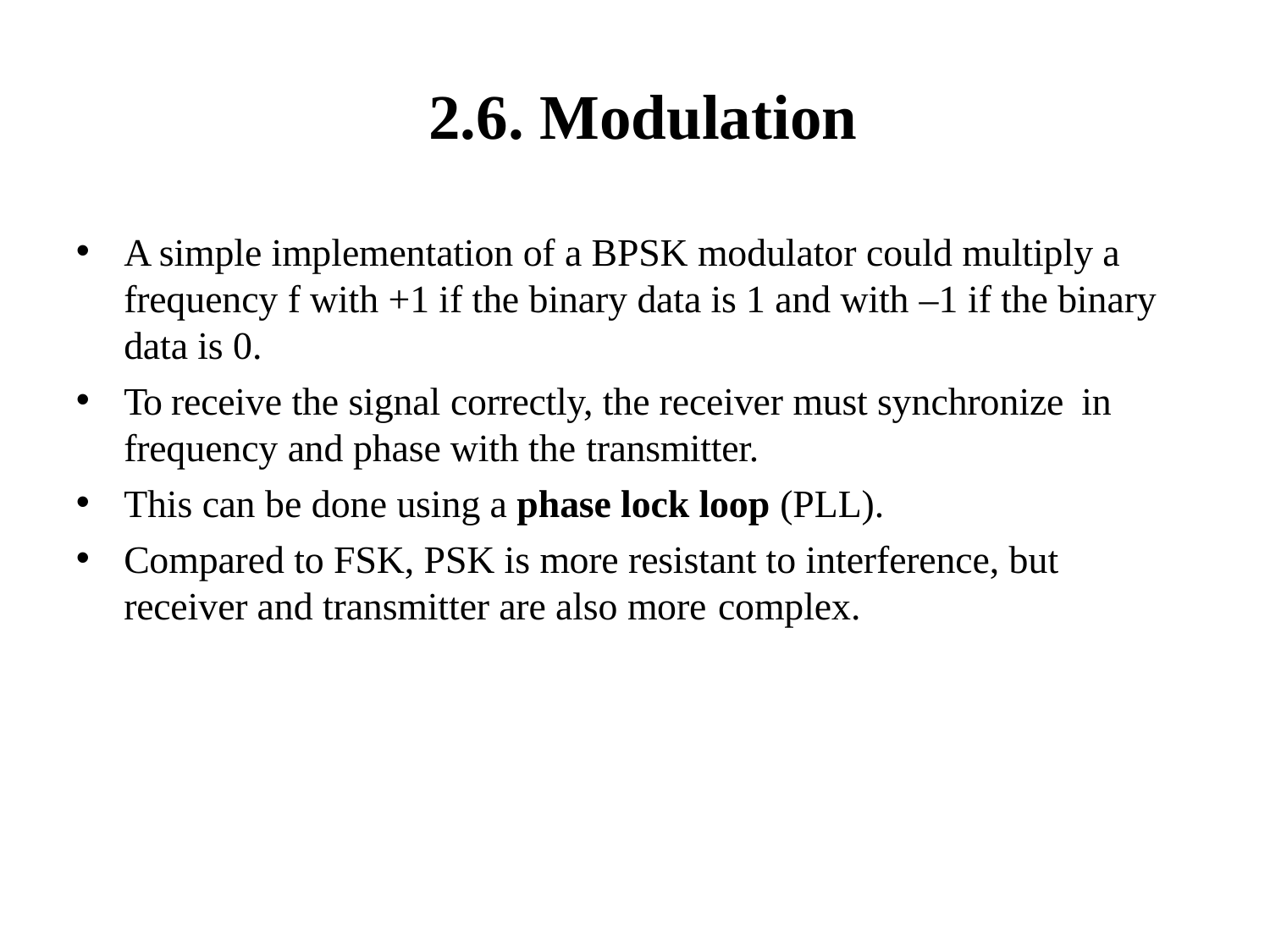

# 2.6. Modulation
A simple implementation of a BPSK modulator could multiply a  frequency f with +1 if the binary data is 1 and with –1 if the binary  data is 0.
To receive the signal correctly, the receiver must synchronize in
frequency and phase with the transmitter.
This can be done using a phase lock loop (PLL).
Compared to FSK, PSK is more resistant to interference, but  receiver and transmitter are also more complex.